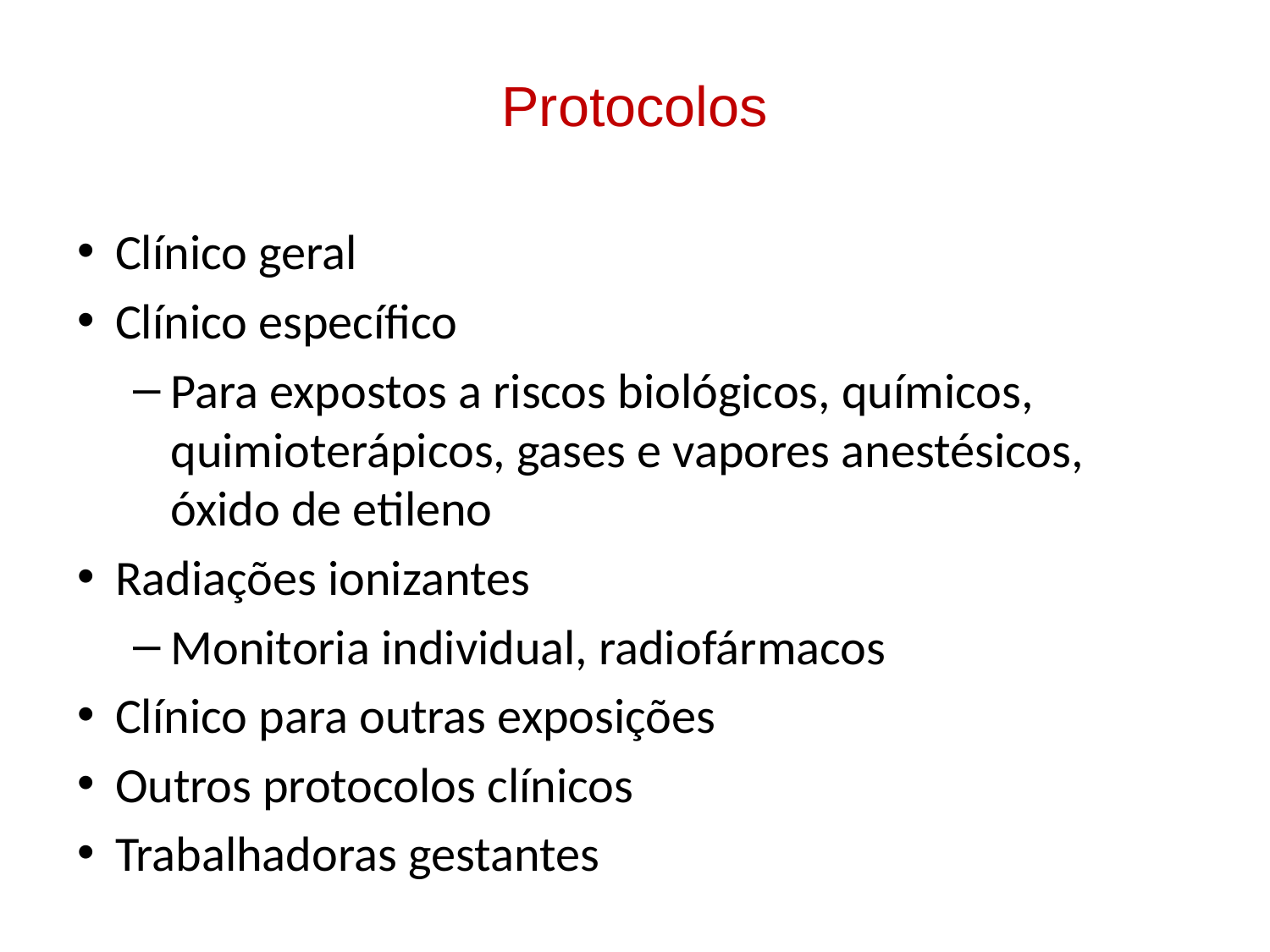

# Protocolos
Clínico geral
Clínico específico
Para expostos a riscos biológicos, químicos, quimioterápicos, gases e vapores anestésicos, óxido de etileno
Radiações ionizantes
Monitoria individual, radiofármacos
Clínico para outras exposições
Outros protocolos clínicos
Trabalhadoras gestantes